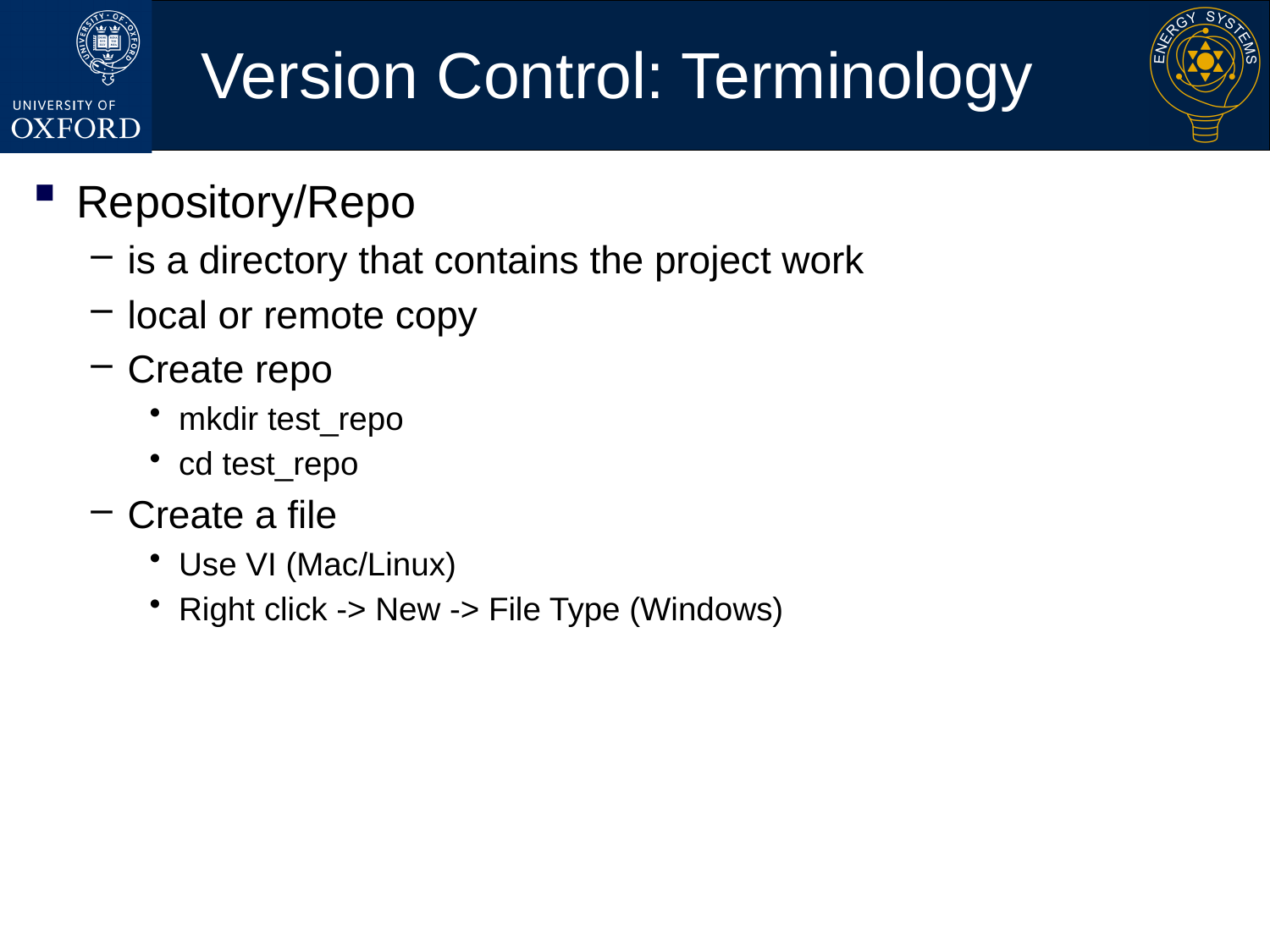

# Version Control: Terminology
Repository/Repo
is a directory that contains the project work
local or remote copy
Create repo
mkdir test_repo
cd test_repo
Create a file
Use VI (Mac/Linux)
Right click -> New -> File Type (Windows)